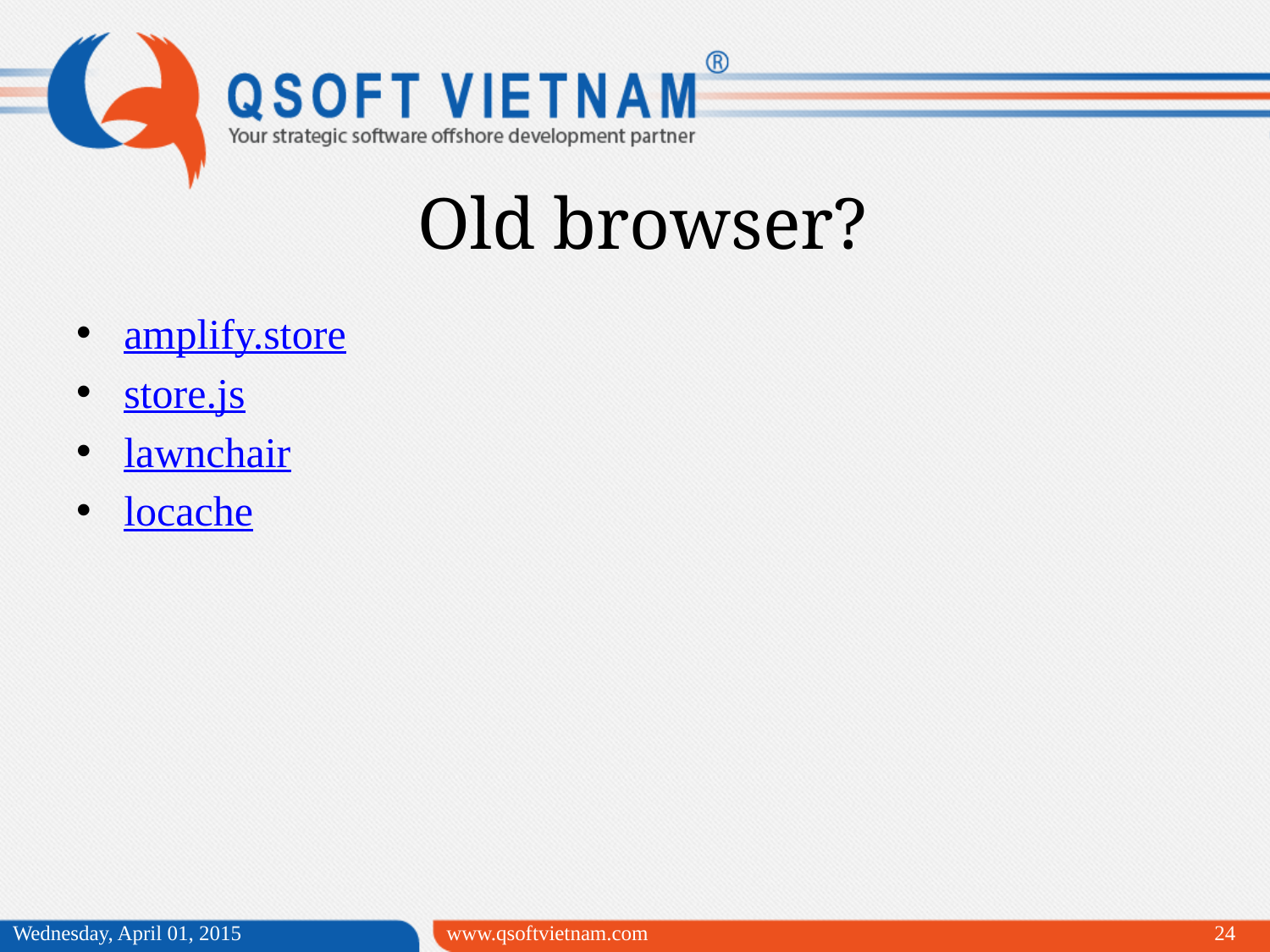

Old browser?
amplify.store
store.js
lawnchair
locache

Wednesday, April 01, 2015
www.qsoftvietnam.com
24